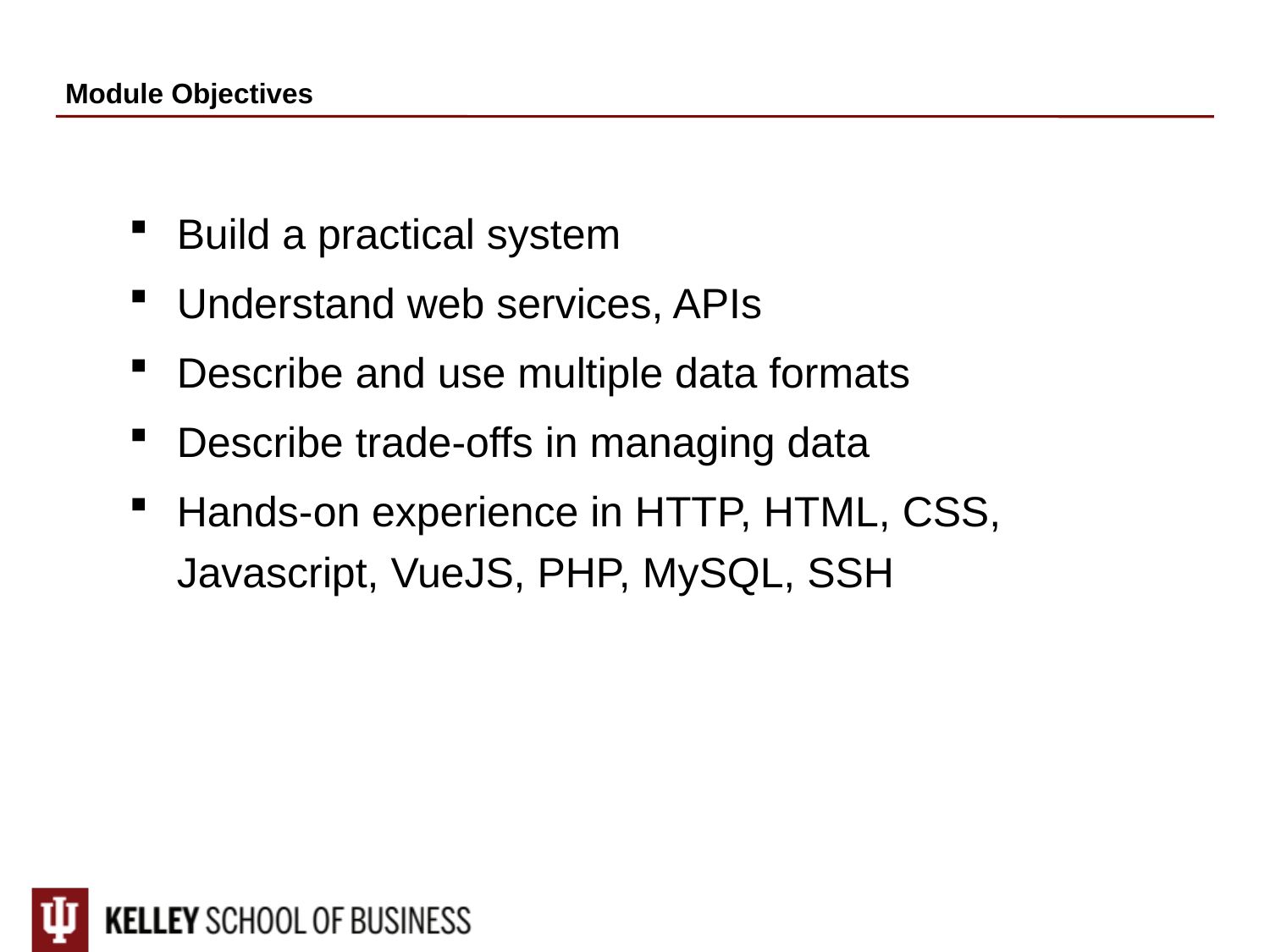

# Module Objectives
Build a practical system
Understand web services, APIs
Describe and use multiple data formats
Describe trade-offs in managing data
Hands-on experience in HTTP, HTML, CSS, Javascript, VueJS, PHP, MySQL, SSH